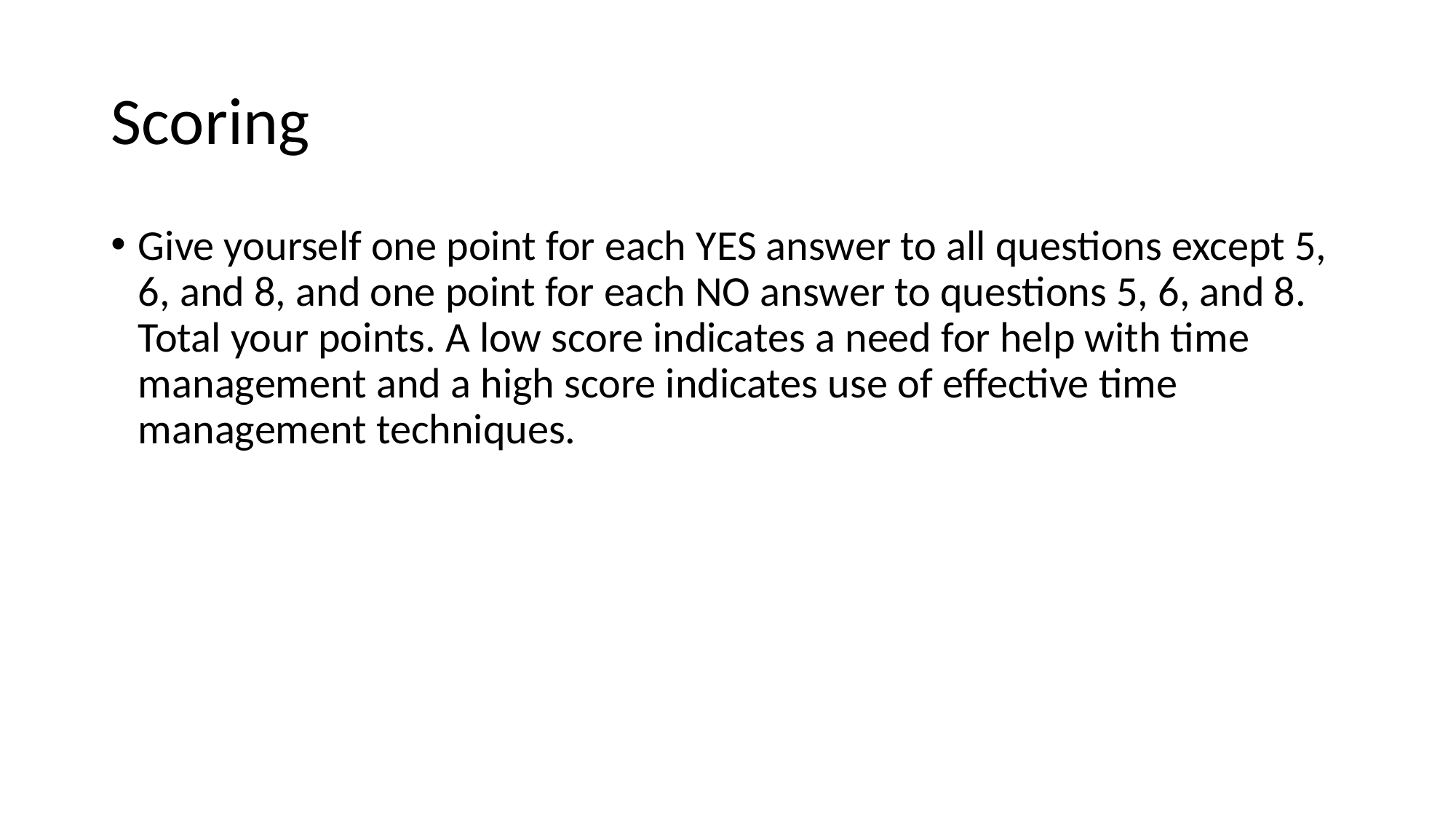

# Scoring
Give yourself one point for each YES answer to all questions except 5, 6, and 8, and one point for each NO answer to questions 5, 6, and 8. Total your points. A low score indicates a need for help with time management and a high score indicates use of effective time management techniques.